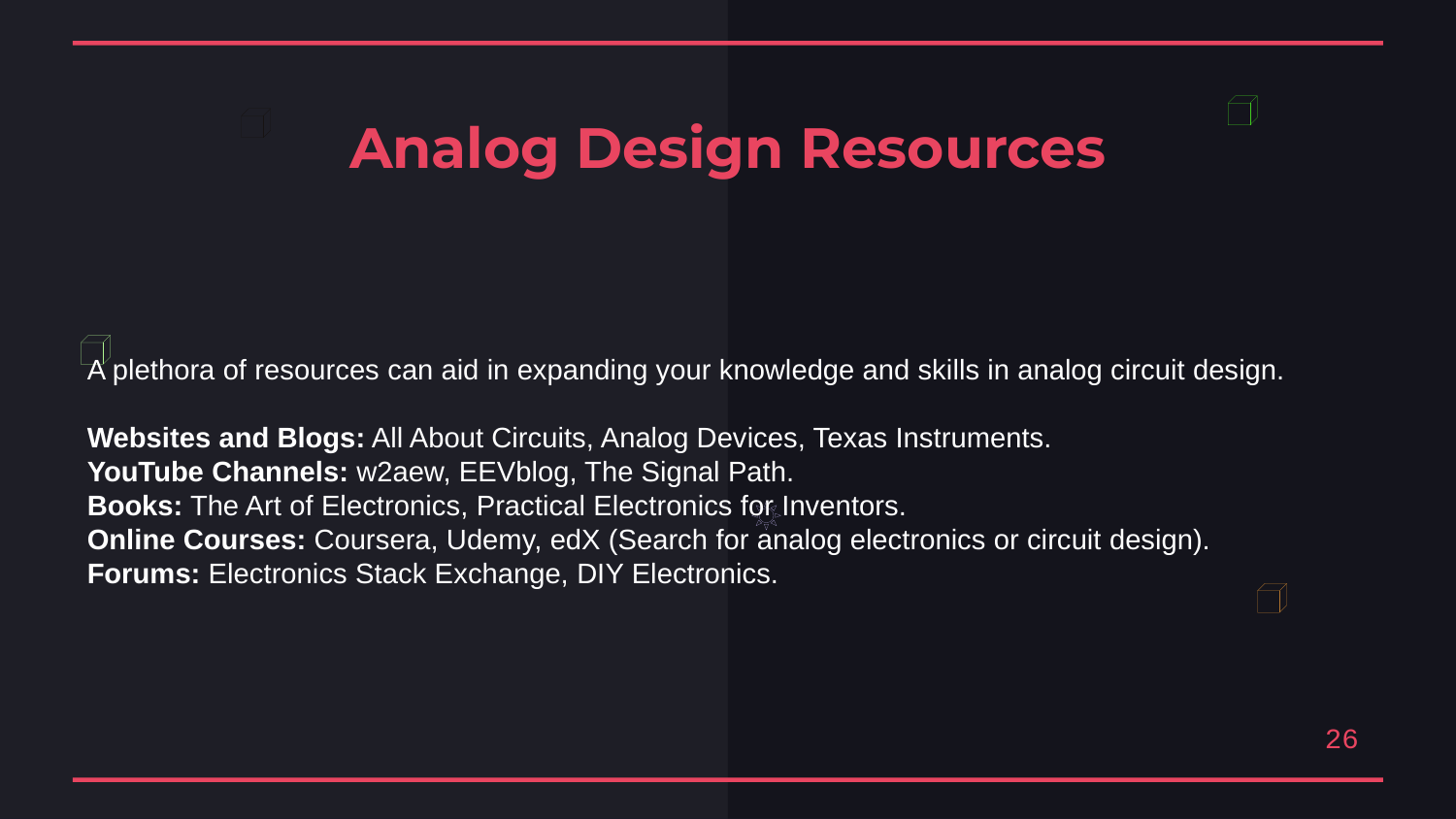

Analog Design Resources

A plethora of resources can aid in expanding your knowledge and skills in analog circuit design.

Websites and Blogs: All About Circuits, Analog Devices, Texas Instruments.
YouTube Channels: w2aew, EEVblog, The Signal Path.
Books: The Art of Electronics, Practical Electronics for Inventors.
Online Courses: Coursera, Udemy, edX (Search for analog electronics or circuit design).
Forums: Electronics Stack Exchange, DIY Electronics.

26